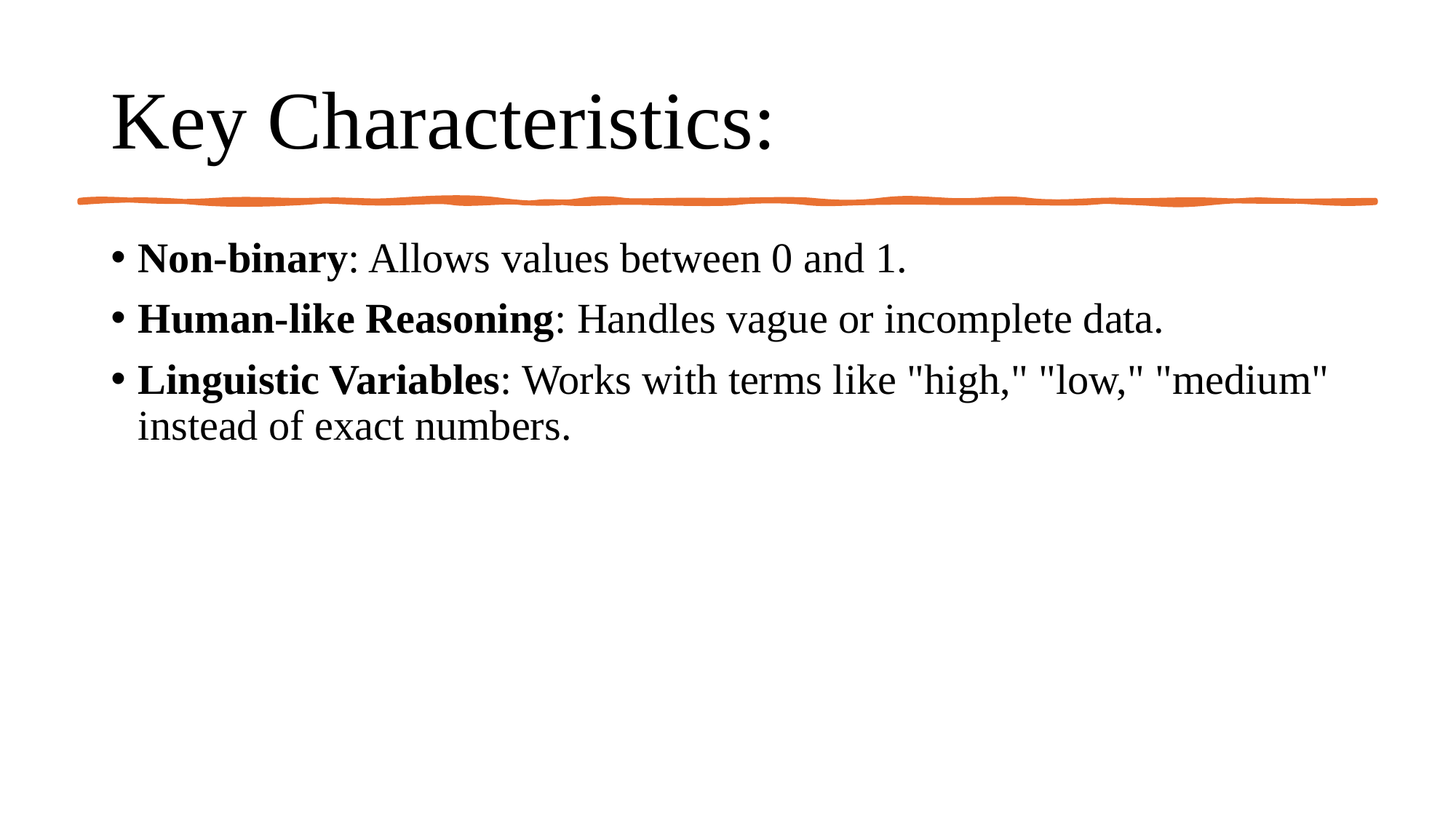

# Key Characteristics:

Non-binary: Allows values between 0 and 1.
Human-like Reasoning: Handles vague or incomplete data.
Linguistic Variables: Works with terms like "high," "low," "medium" instead of exact numbers.